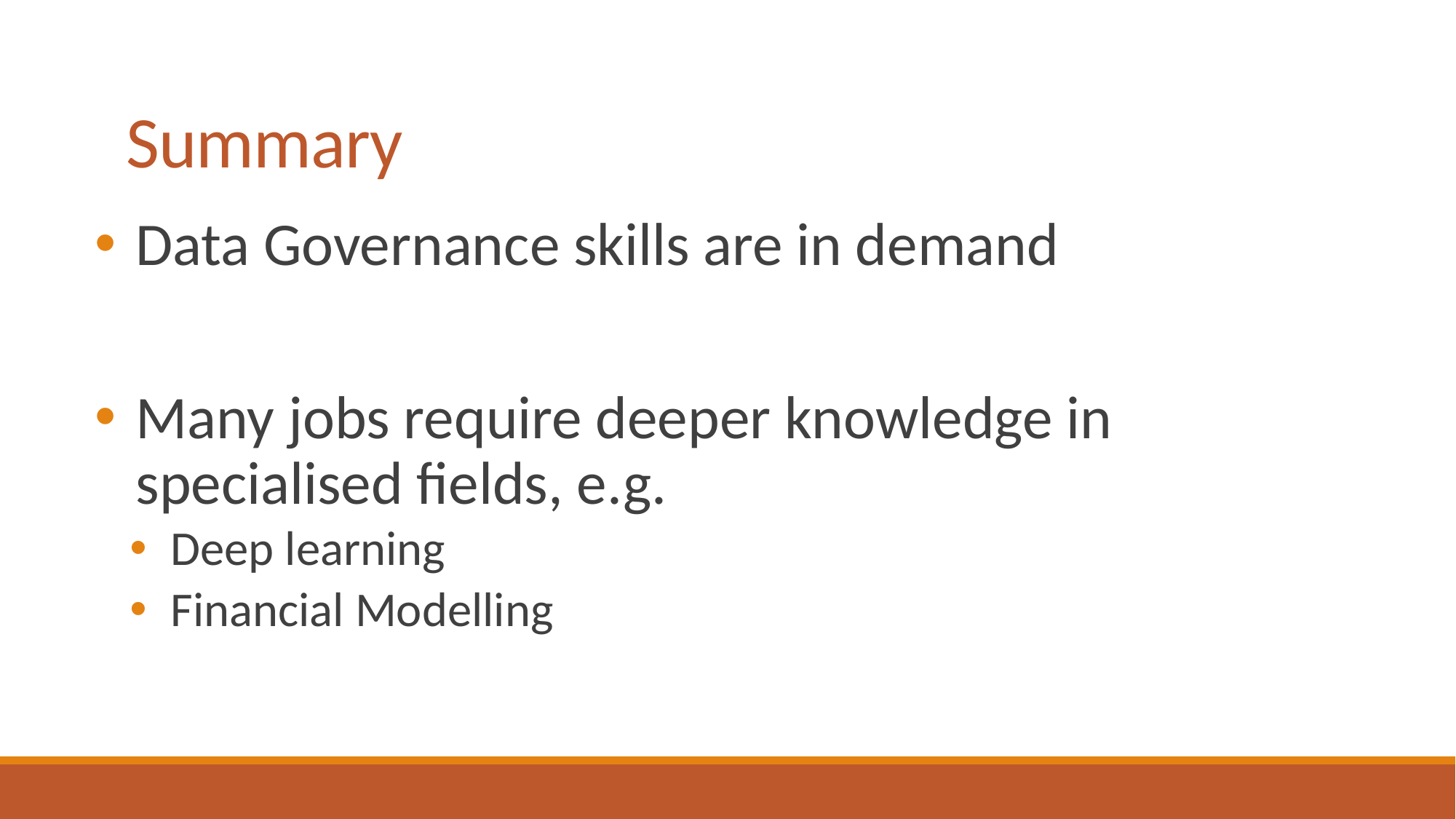

Summary
Data Governance skills are in demand

Many jobs require deeper knowledge in specialised fields, e.g.
Deep learning
Financial Modelling